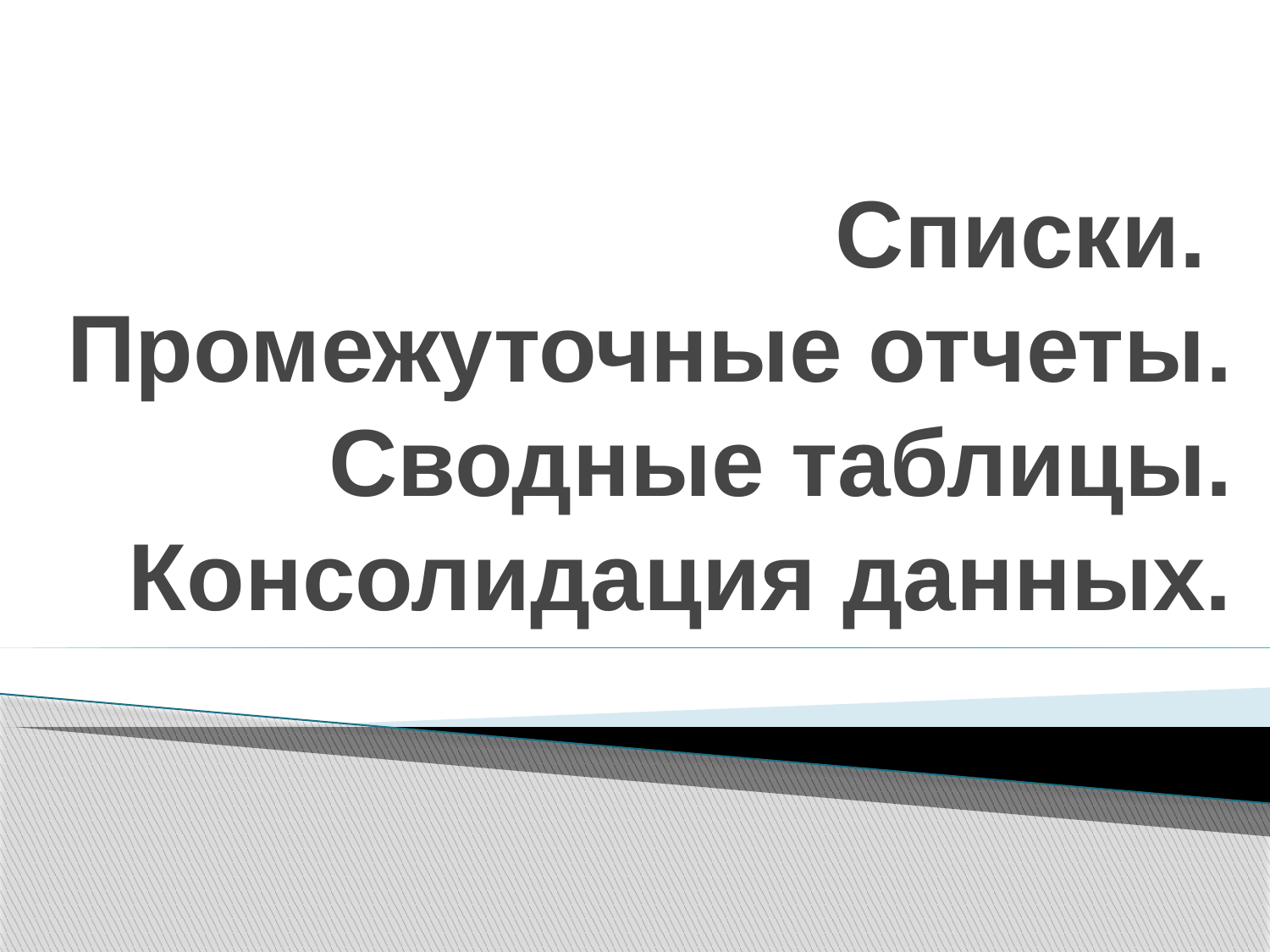

# Списки. Промежуточные отчеты. Сводные таблицы. Консолидация данных.